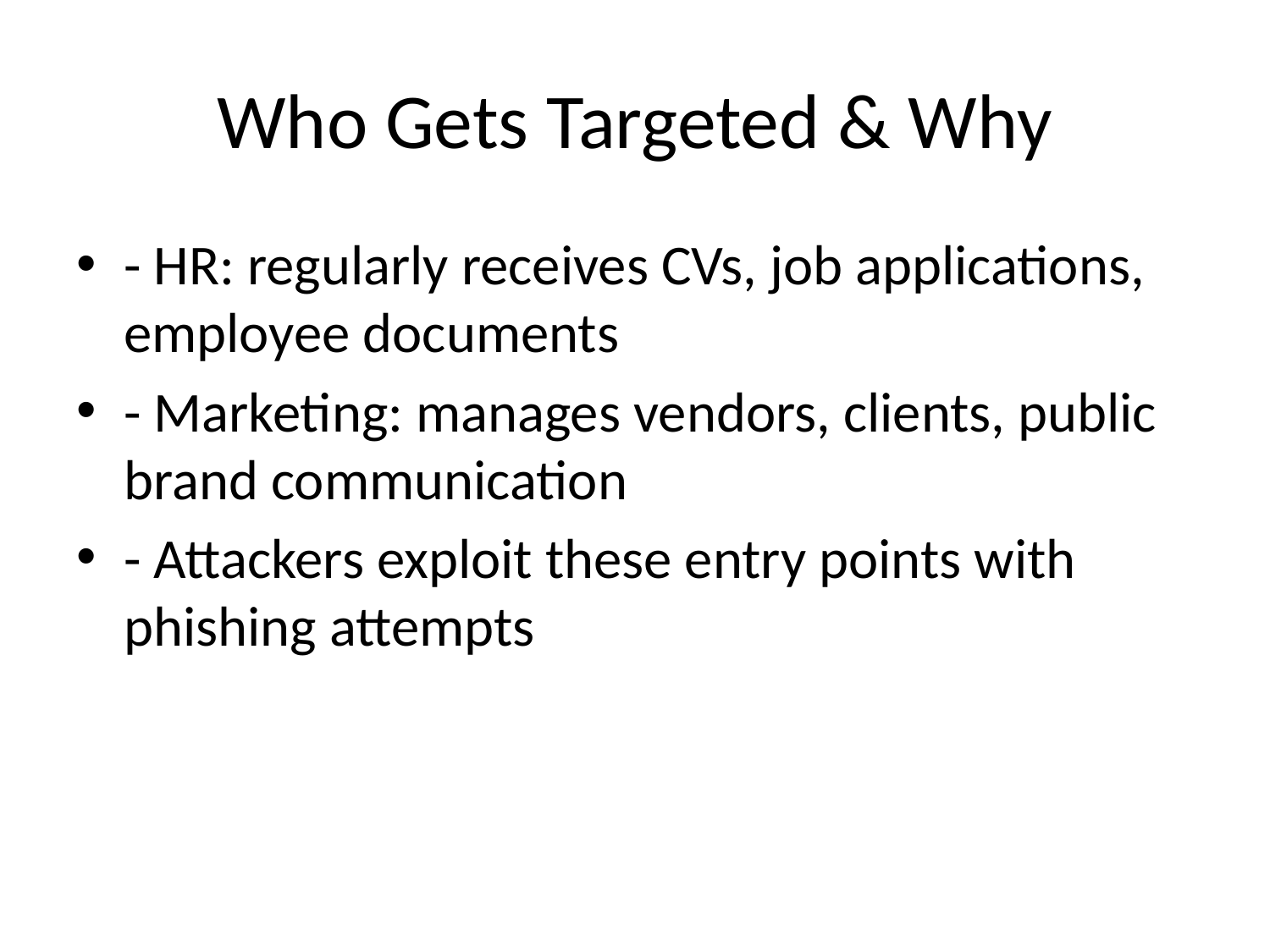

# Who Gets Targeted & Why
- HR: regularly receives CVs, job applications, employee documents
- Marketing: manages vendors, clients, public brand communication
- Attackers exploit these entry points with phishing attempts